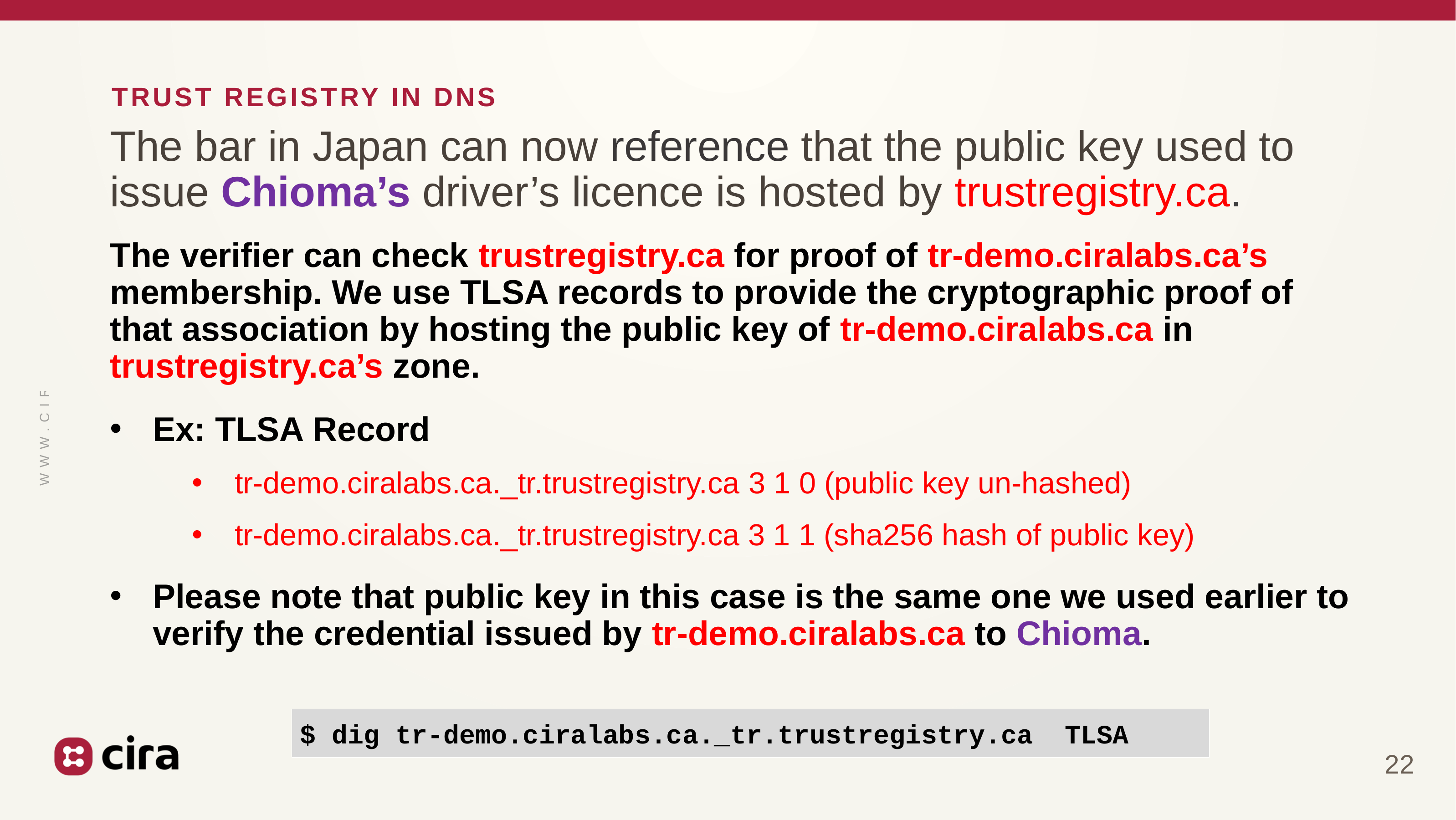

# Trust Registry IN DNS
The bar in Japan can now reference that the public key used to issue Chioma’s driver’s licence is hosted by trustregistry.ca.
The verifier can check trustregistry.ca for proof of tr-demo.ciralabs.ca’s membership. We use TLSA records to provide the cryptographic proof of that association by hosting the public key of tr-demo.ciralabs.ca in trustregistry.ca’s zone.
Ex: TLSA Record
tr-demo.ciralabs.ca._tr.trustregistry.ca 3 1 0 (public key un-hashed)
tr-demo.ciralabs.ca._tr.trustregistry.ca 3 1 1 (sha256 hash of public key)
Please note that public key in this case is the same one we used earlier to verify the credential issued by tr-demo.ciralabs.ca to Chioma.

$ dig tr-demo.ciralabs.ca._tr.trustregistry.ca  TLSA